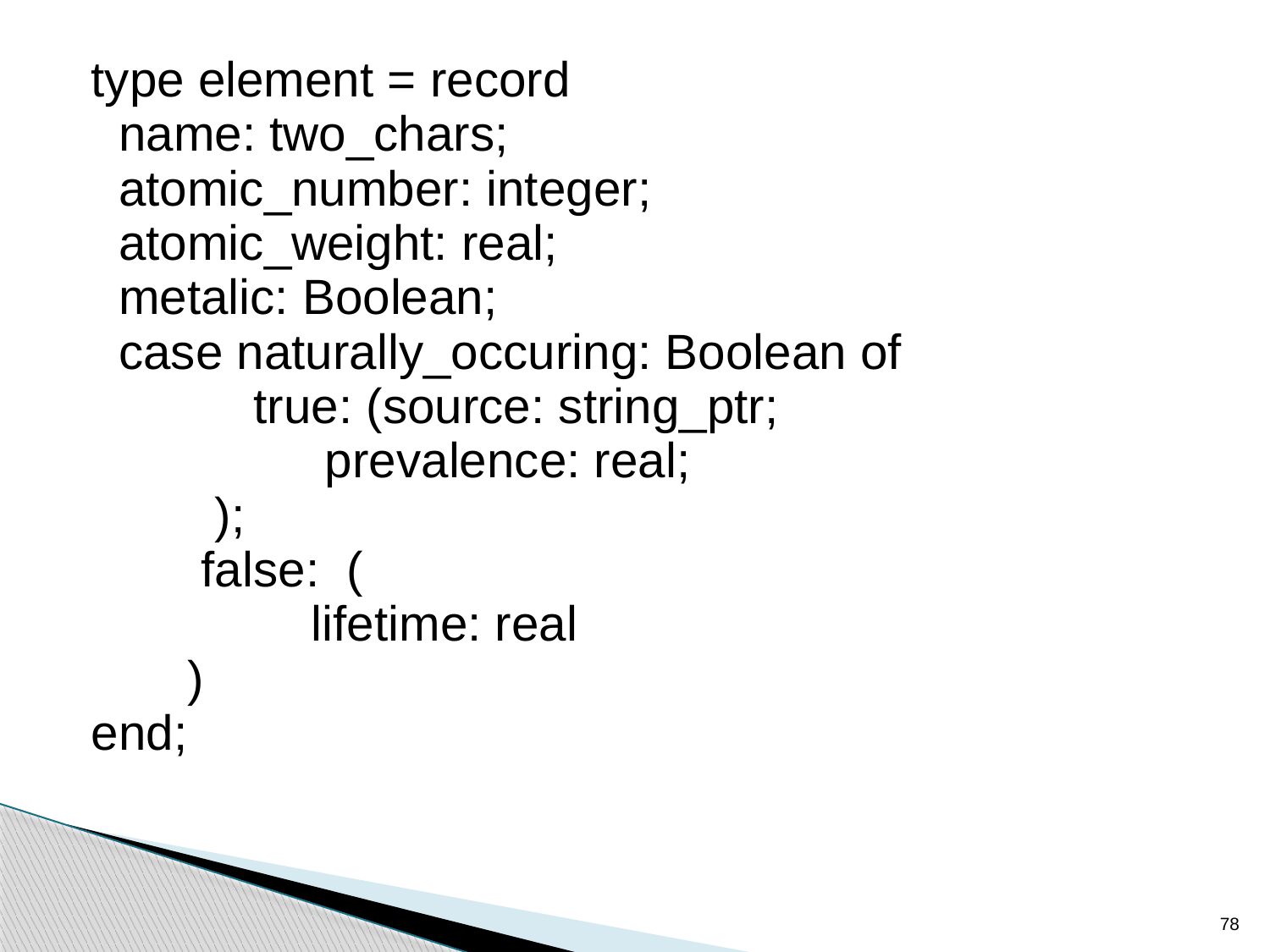

type element = record
  name: two_chars;
  atomic_number: integer;
  atomic_weight: real;
  metalic: Boolean;
  case naturally_occuring: Boolean of
		true: (source: string_ptr;
                 prevalence: real;
         );
        false:  (
                lifetime: real
       )
end;
78